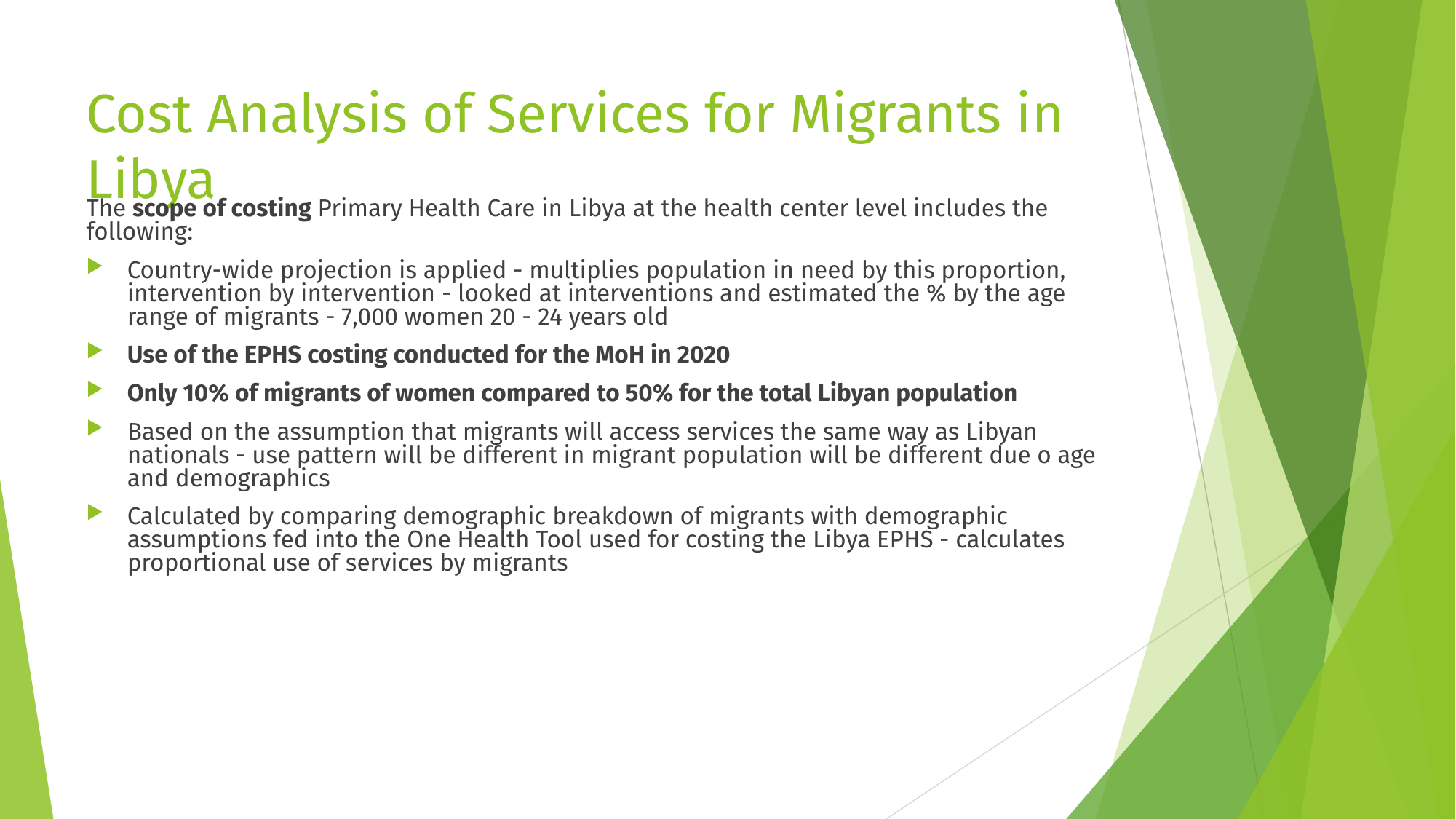

# Cost Analysis of Services for Migrants in Libya
The scope of costing Primary Health Care in Libya at the health center level includes the following:
Country-wide projection is applied - multiplies population in need by this proportion, intervention by intervention - looked at interventions and estimated the % by the age range of migrants - 7,000 women 20 - 24 years old
Use of the EPHS costing conducted for the MoH in 2020
Only 10% of migrants of women compared to 50% for the total Libyan population
Based on the assumption that migrants will access services the same way as Libyan nationals - use pattern will be different in migrant population will be different due o age and demographics
Calculated by comparing demographic breakdown of migrants with demographic assumptions fed into the One Health Tool used for costing the Libya EPHS - calculates proportional use of services by migrants